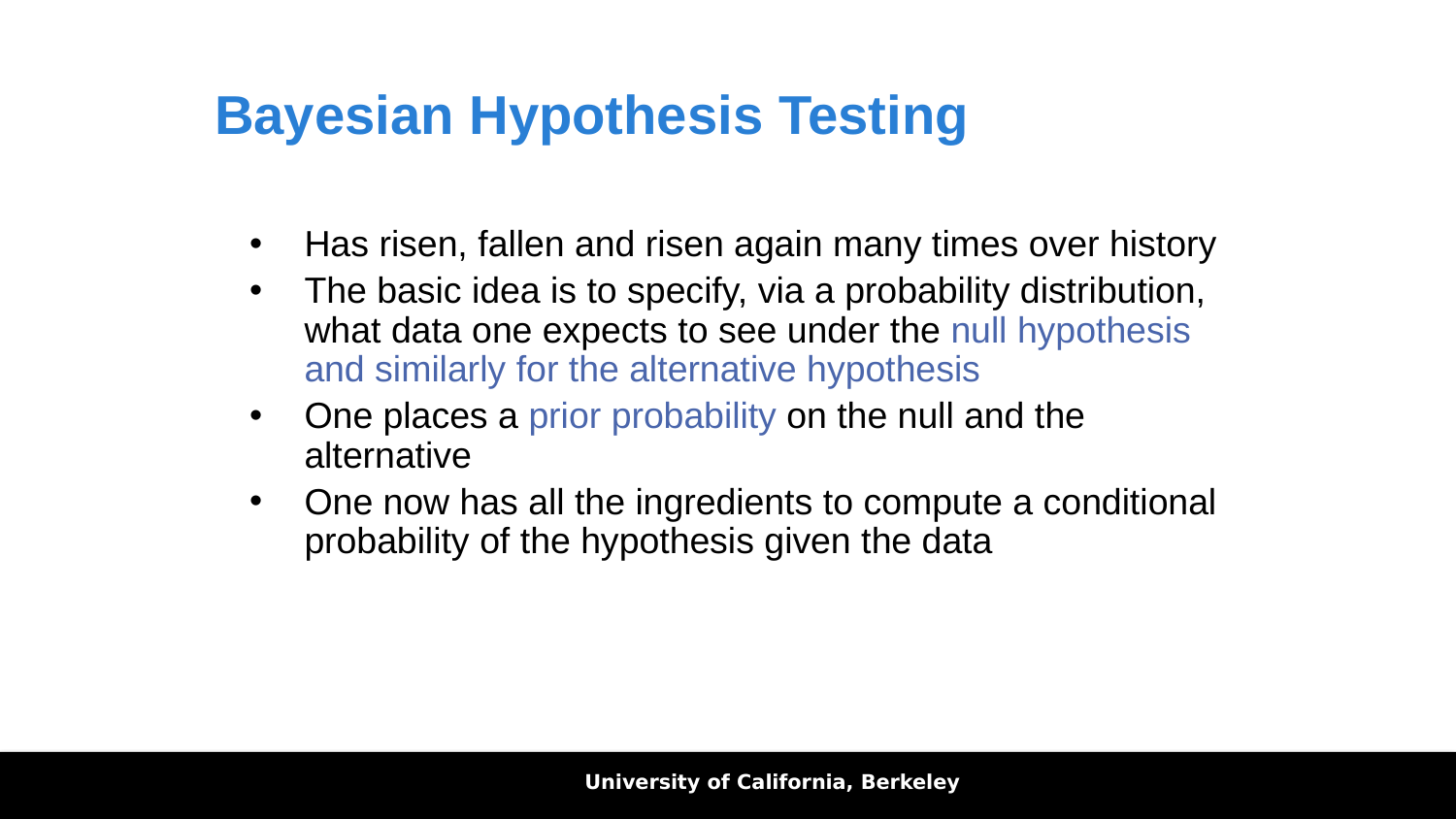

# Bayesian Hypothesis Testing
Has risen, fallen and risen again many times over history
The basic idea is to specify, via a probability distribution, what data one expects to see under the null hypothesis and similarly for the alternative hypothesis
One places a prior probability on the null and the alternative
One now has all the ingredients to compute a conditional probability of the hypothesis given the data

University of California, Berkeley